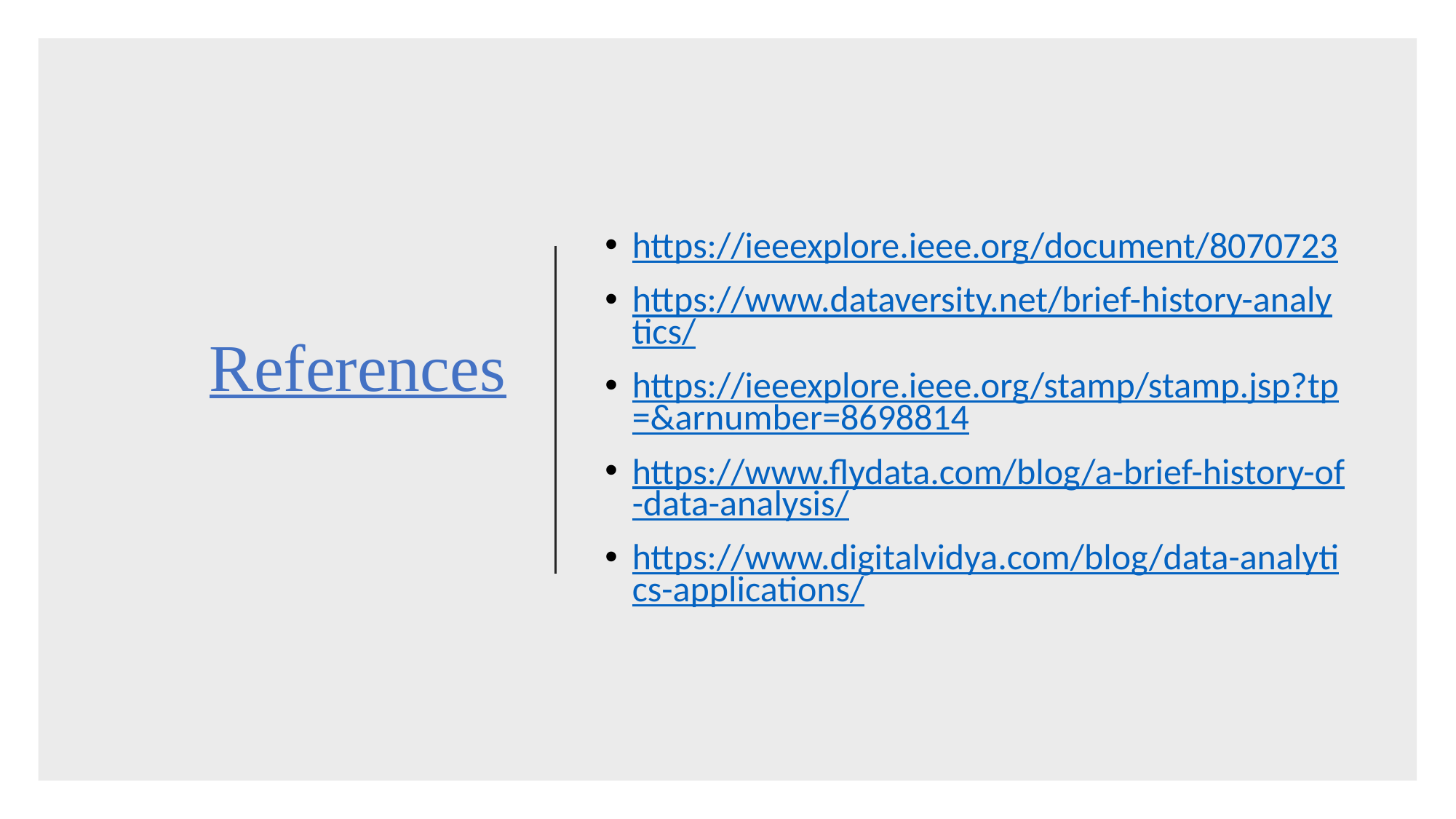

# References
https://ieeexplore.ieee.org/document/8070723
https://www.dataversity.net/brief-history-analytics/
https://ieeexplore.ieee.org/stamp/stamp.jsp?tp=&arnumber=8698814
https://www.flydata.com/blog/a-brief-history-of-data-analysis/
https://www.digitalvidya.com/blog/data-analytics-applications/